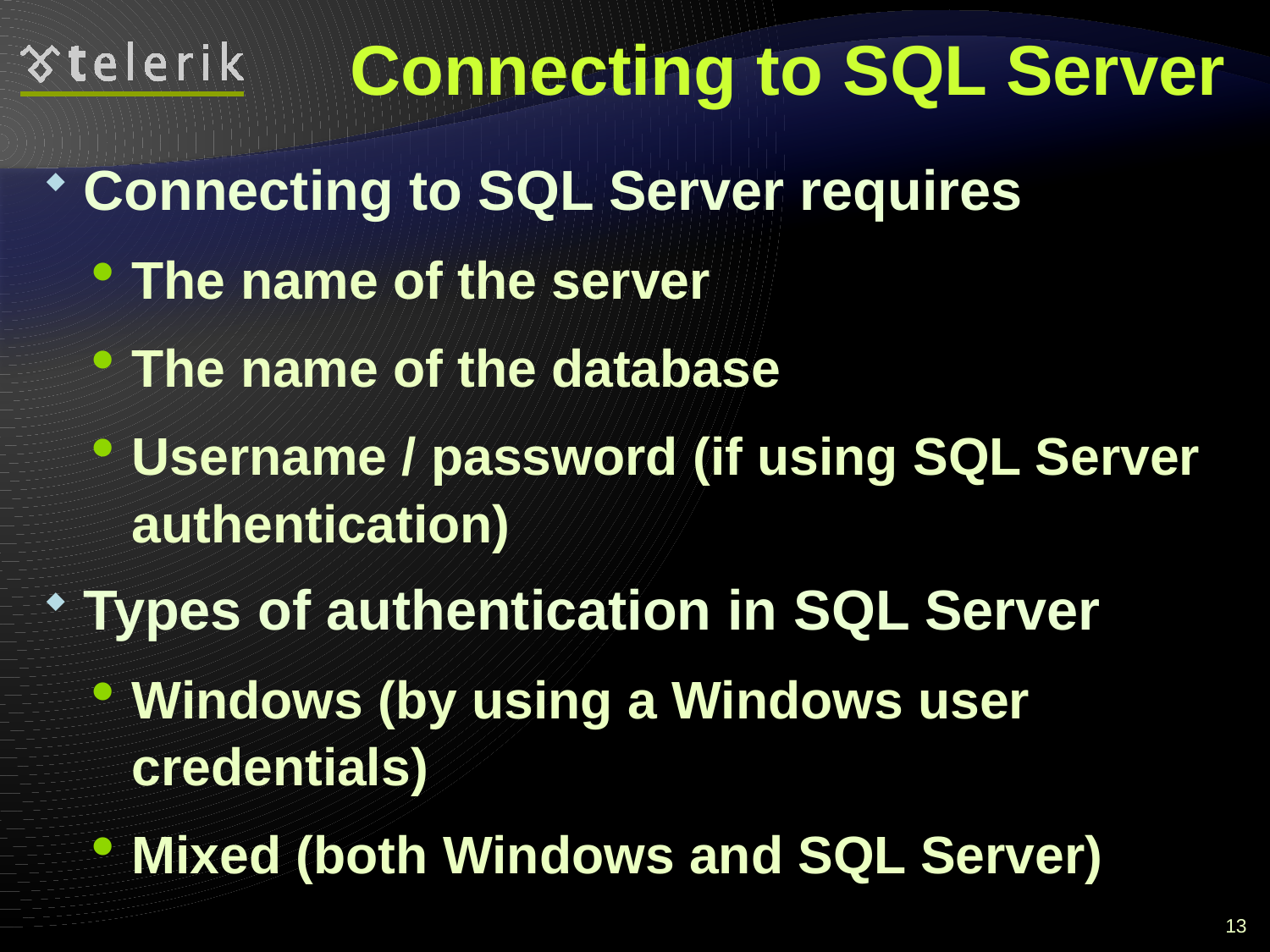

# Connecting to SQL Server
Connecting to SQL Server requires
The name of the server
The name of the database
Username / password (if using SQL Server authentication)
Types of authentication in SQL Server
Windows (by using a Windows user credentials)
Mixed (both Windows and SQL Server)
13